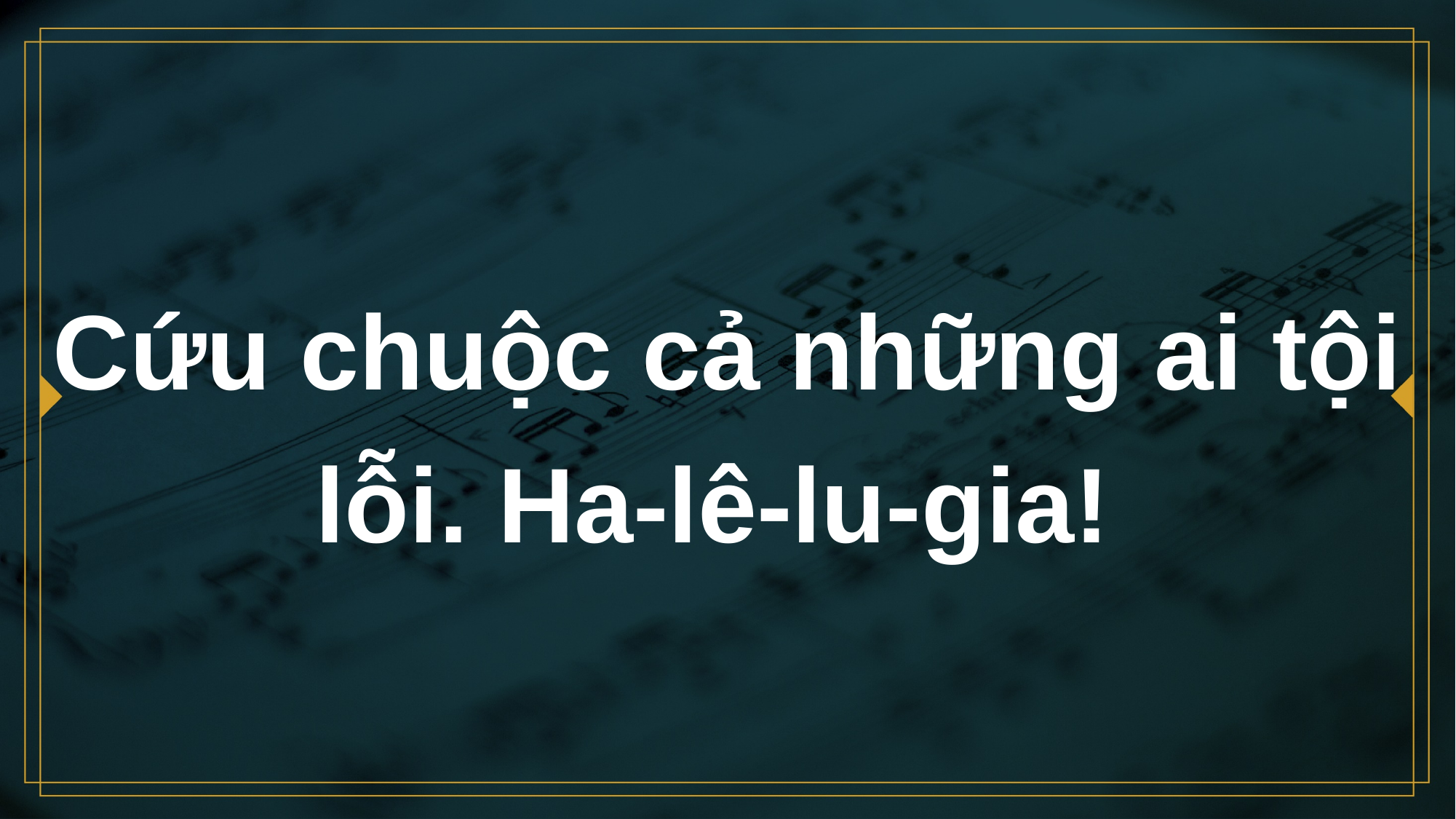

# Cứu chuộc cả những ai tội lỗi. Ha-lê-lu-gia!